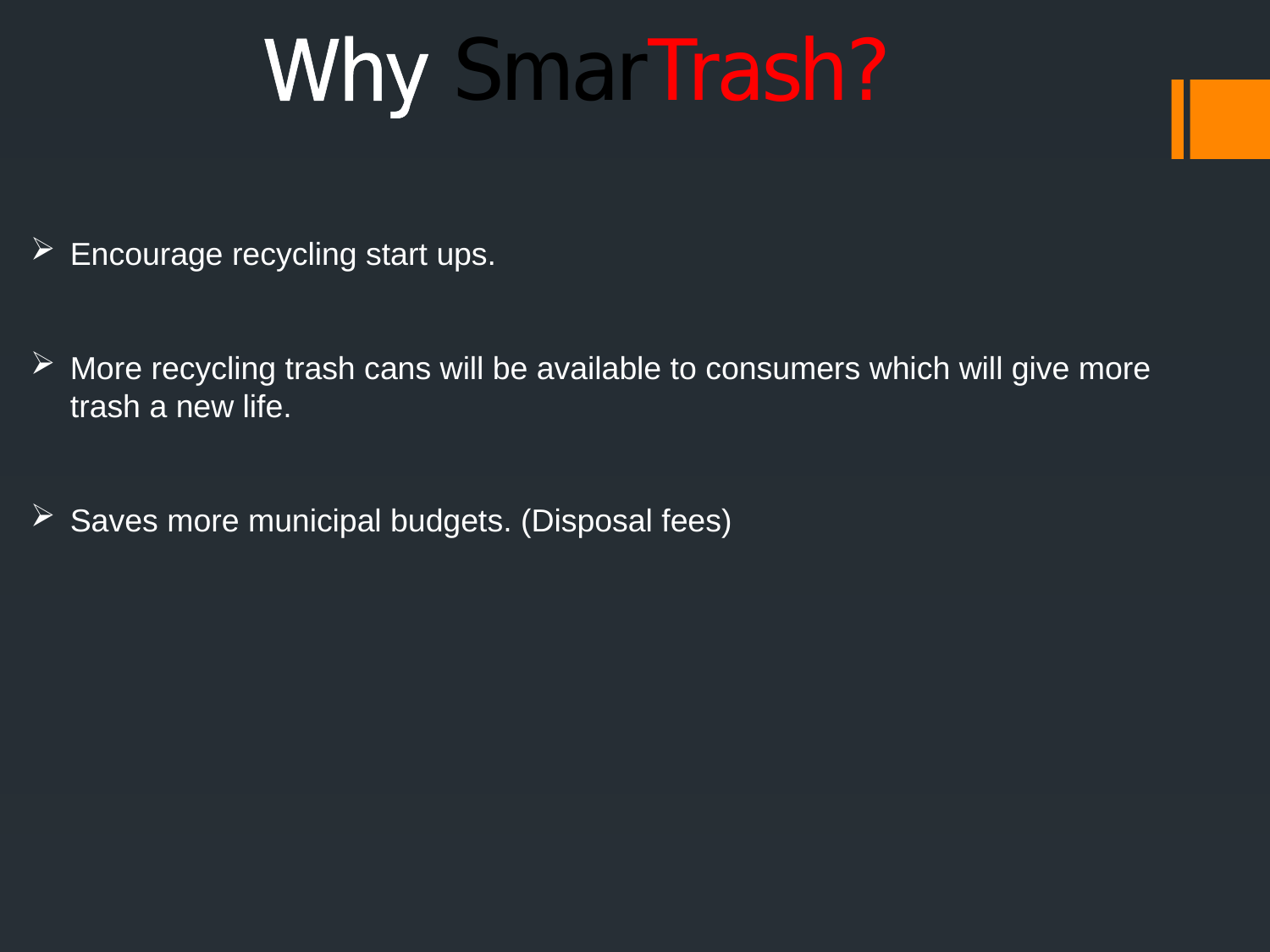

Why SmarTrash?

Encourage recycling start ups.

More recycling trash cans will be available to consumers which will give more trash a new life.

Saves more municipal budgets. (Disposal fees)